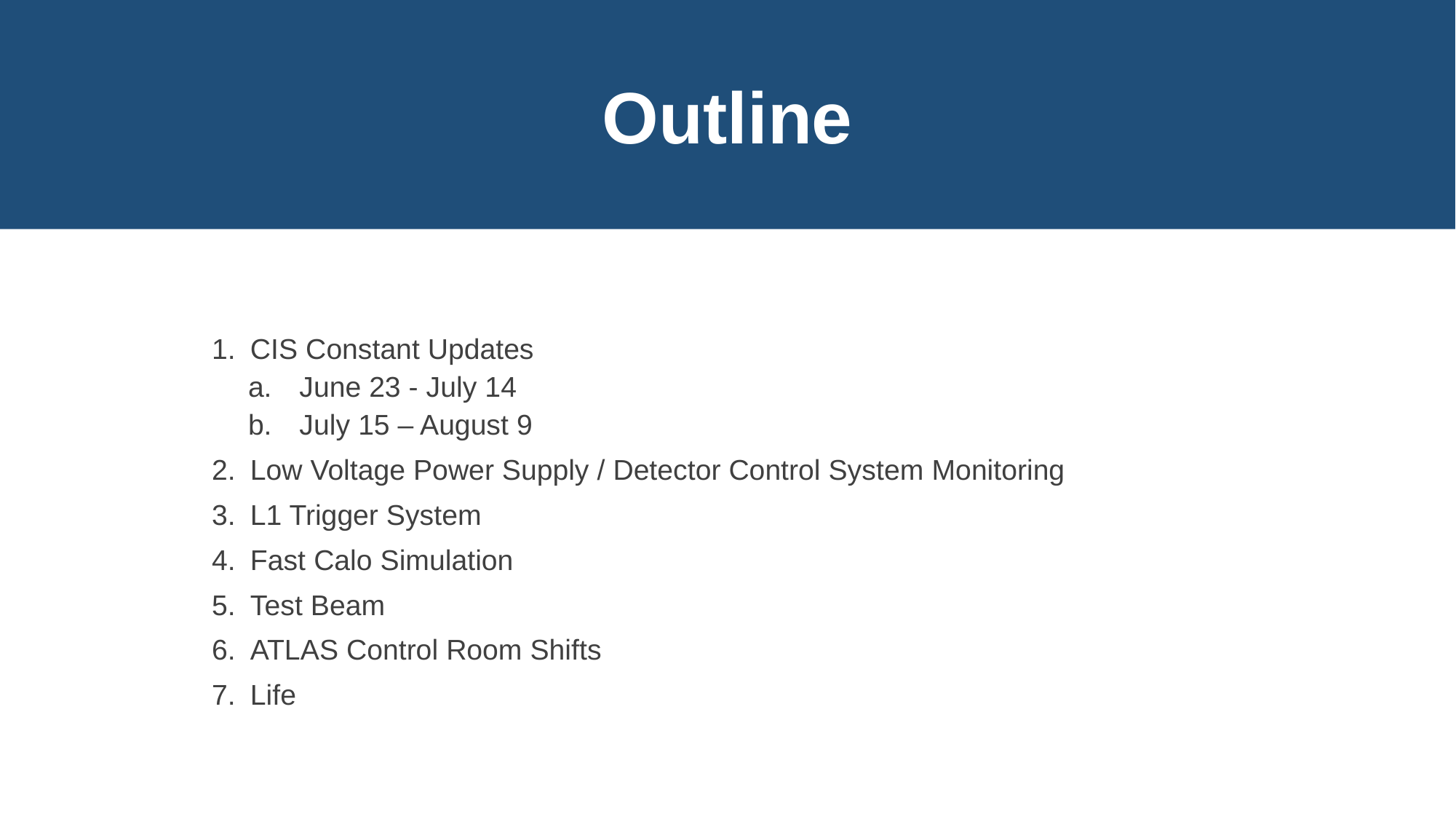

Outline

CIS Constant Updates
June 23 - July 14
July 15 – August 9
Low Voltage Power Supply / Detector Control System Monitoring
L1 Trigger System
Fast Calo Simulation
Test Beam
ATLAS Control Room Shifts
Life